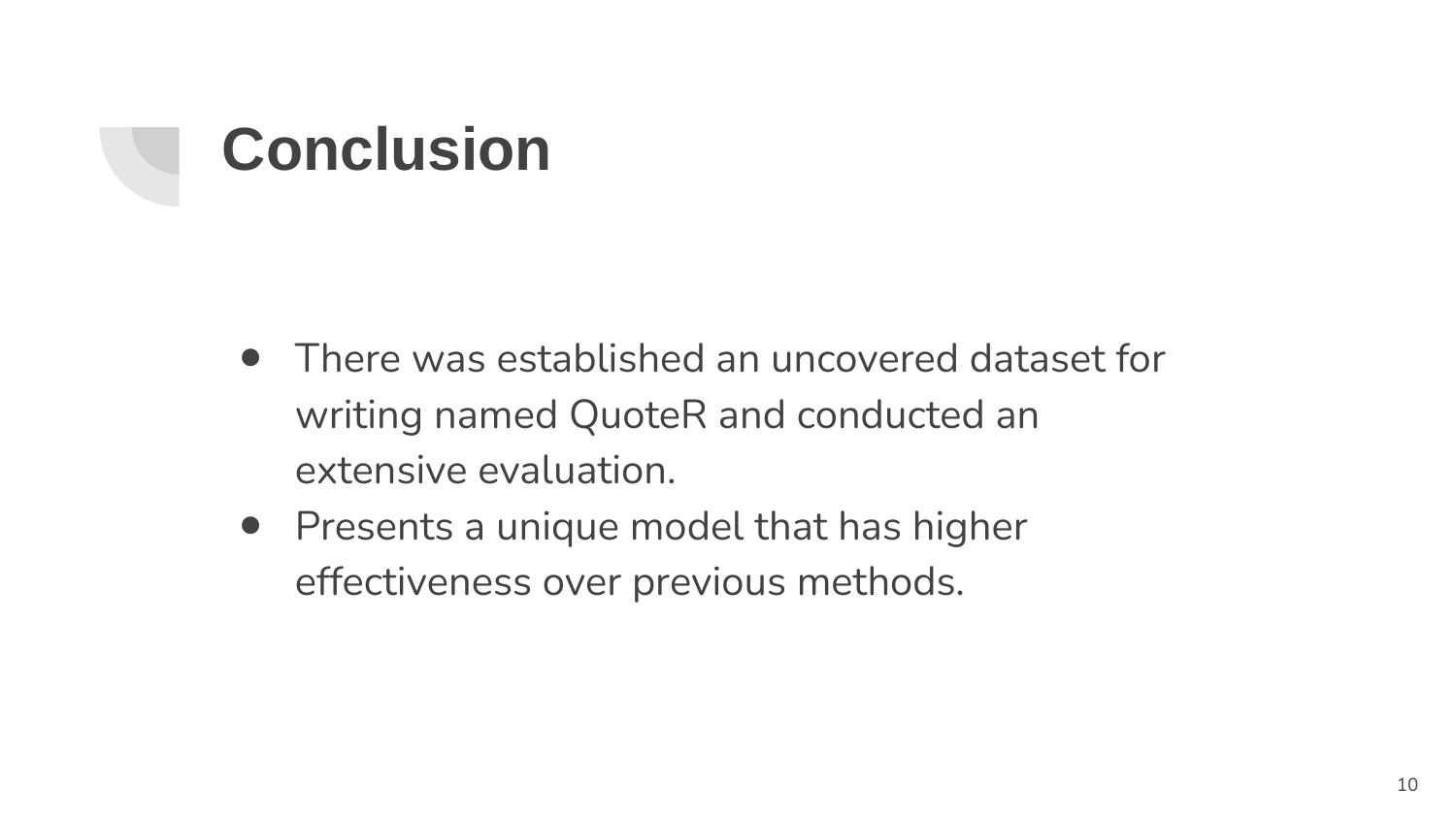

# Conclusion
There was established an uncovered dataset for writing named QuoteR and conducted an extensive evaluation.
Presents a unique model that has higher effectiveness over previous methods.
10